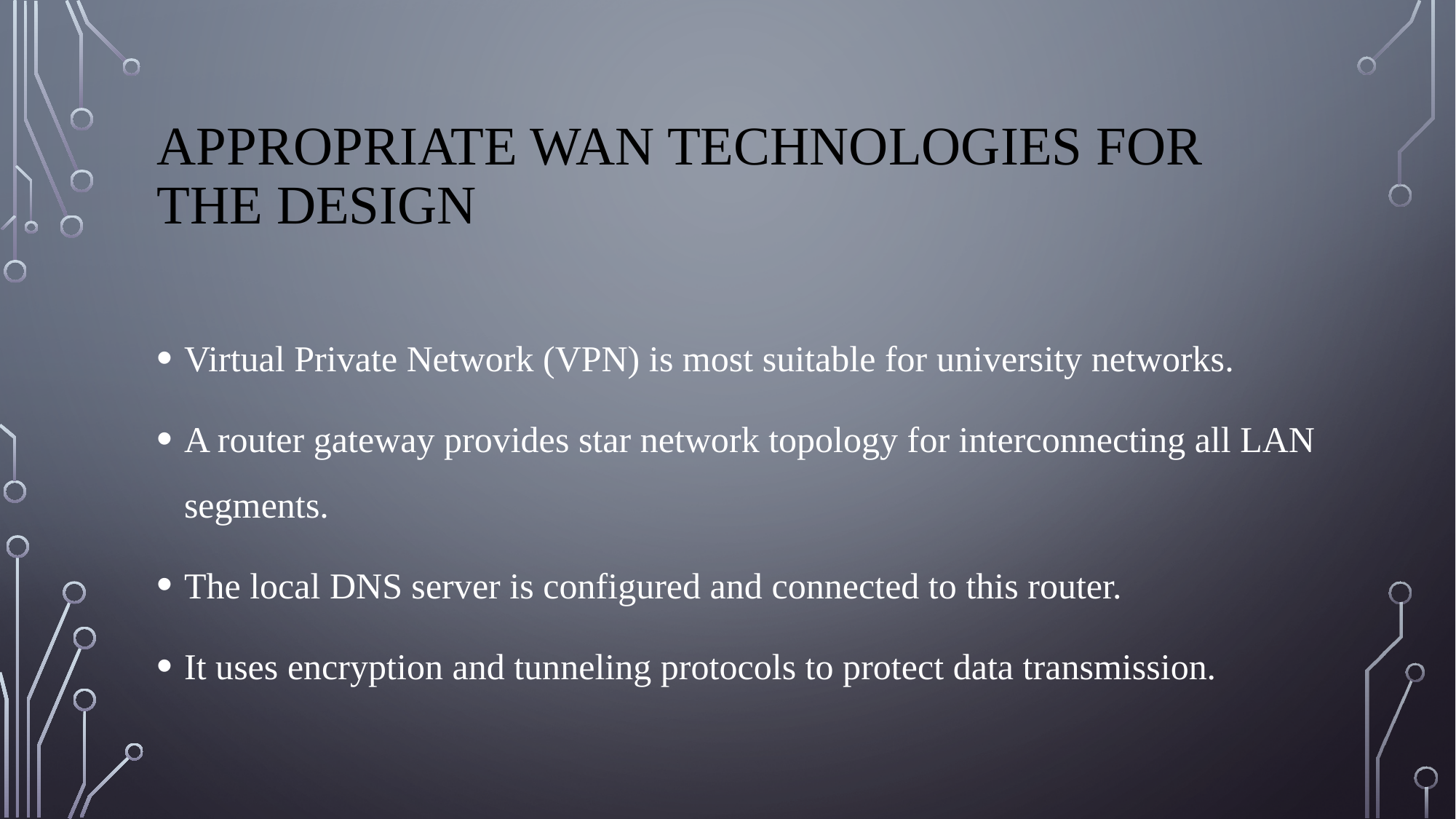

# appropriate WAN technologies for the design
Virtual Private Network (VPN) is most suitable for university networks.
A router gateway provides star network topology for interconnecting all LAN segments.
The local DNS server is configured and connected to this router.
It uses encryption and tunneling protocols to protect data transmission.